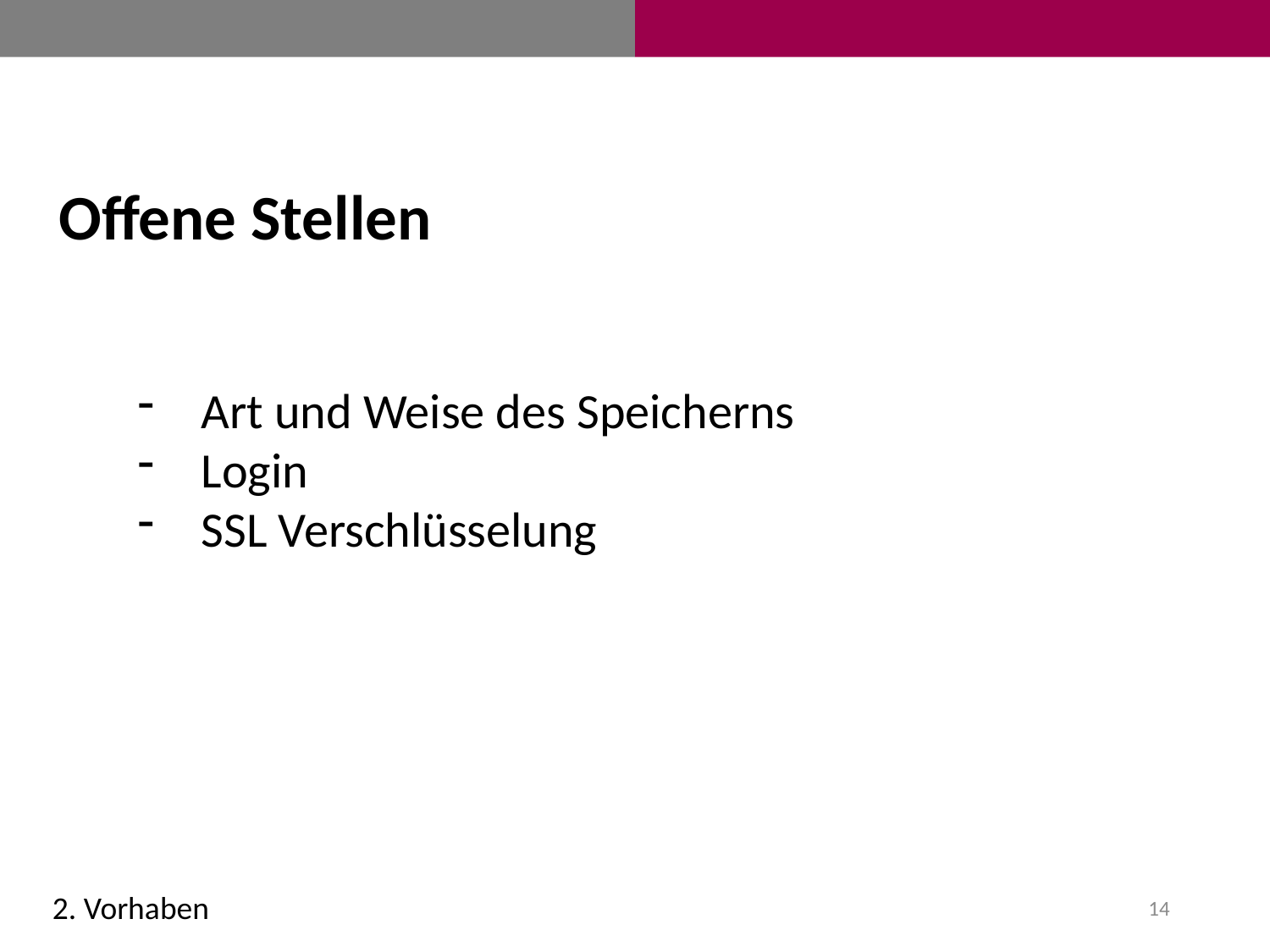

Offene Stellen
Art und Weise des Speicherns
Login
SSL Verschlüsselung

2. Vorhaben
14